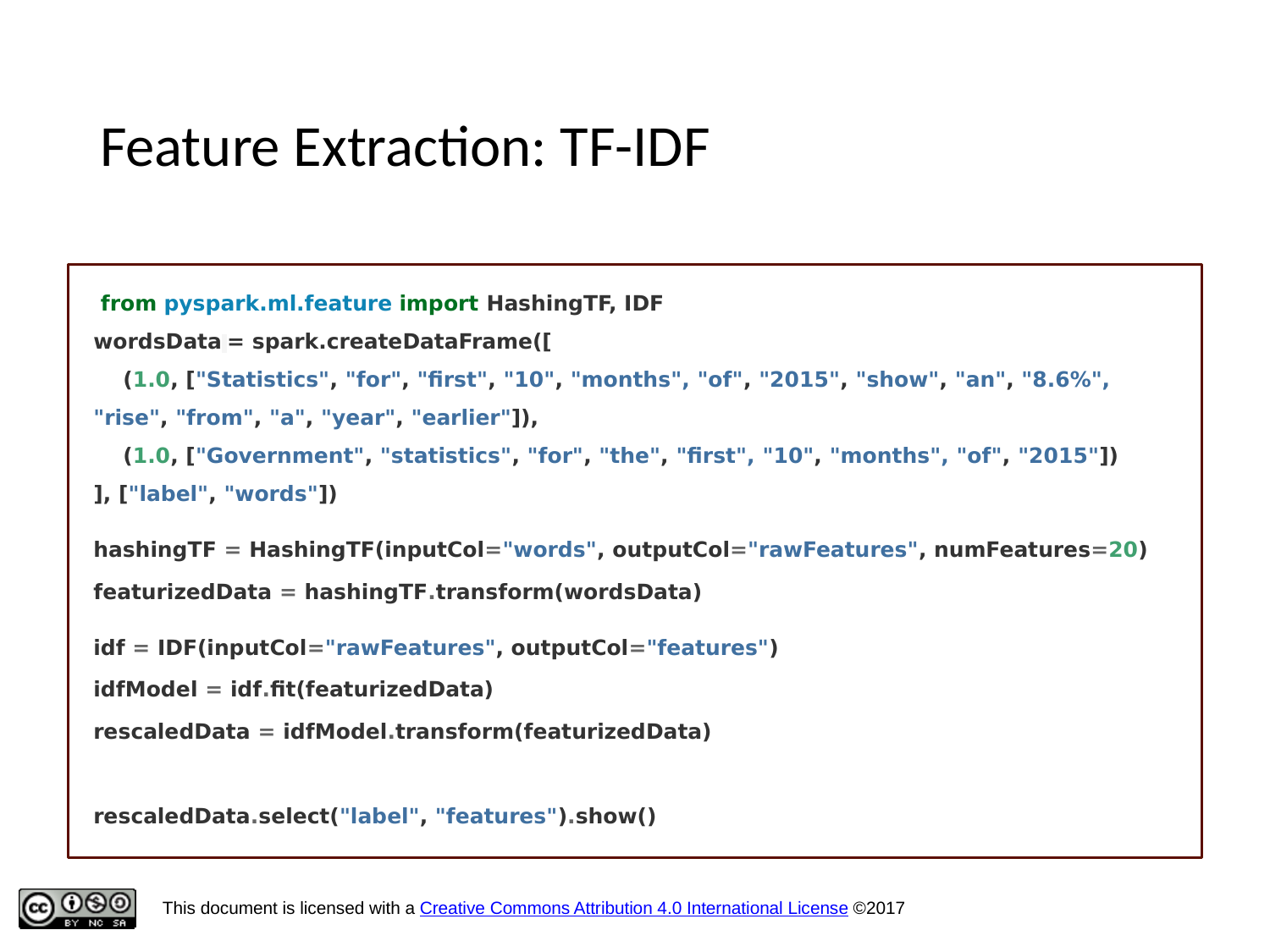

Feature Extraction: TF-IDF

 from pyspark.ml.feature import HashingTF, IDF
wordsData = spark.createDataFrame([
    (1.0, ["Statistics", "for", "first", "10", "months", "of", "2015", "show", "an", "8.6%", "rise", "from", "a", "year", "earlier"]),
    (1.0, ["Government", "statistics", "for", "the", "first", "10", "months", "of", "2015"])
], ["label", "words"])
hashingTF = HashingTF(inputCol="words", outputCol="rawFeatures", numFeatures=20)
featurizedData = hashingTF.transform(wordsData)
idf = IDF(inputCol="rawFeatures", outputCol="features")
idfModel = idf.fit(featurizedData)
rescaledData = idfModel.transform(featurizedData)
rescaledData.select("label", "features").show()